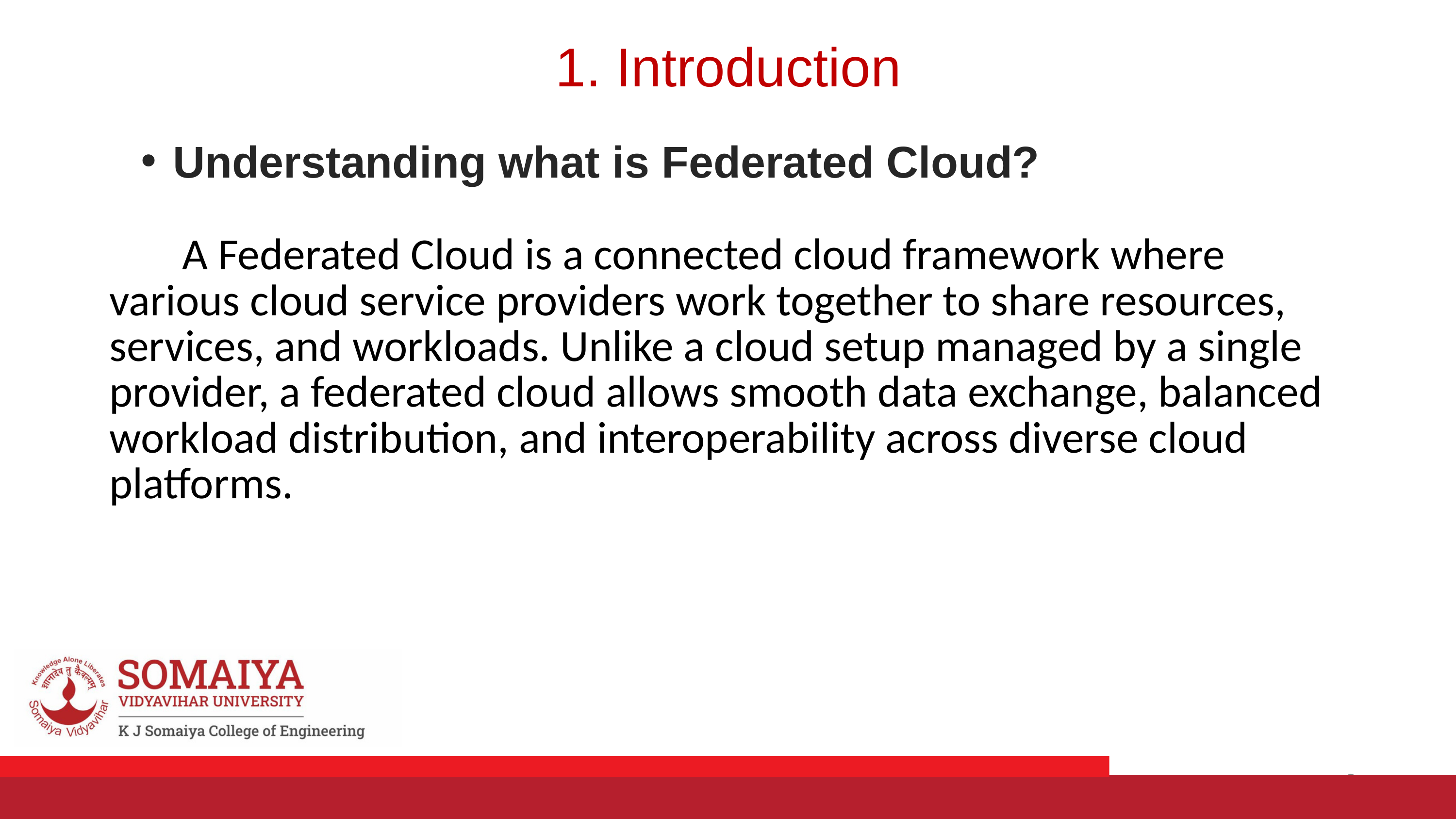

1. Introduction

Understanding what is Federated Cloud?

	A Federated Cloud is a connected cloud framework where various cloud service providers work together to share resources, services, and workloads. Unlike a cloud setup managed by a single provider, a federated cloud allows smooth data exchange, balanced workload distribution, and interoperability across diverse cloud platforms.

2